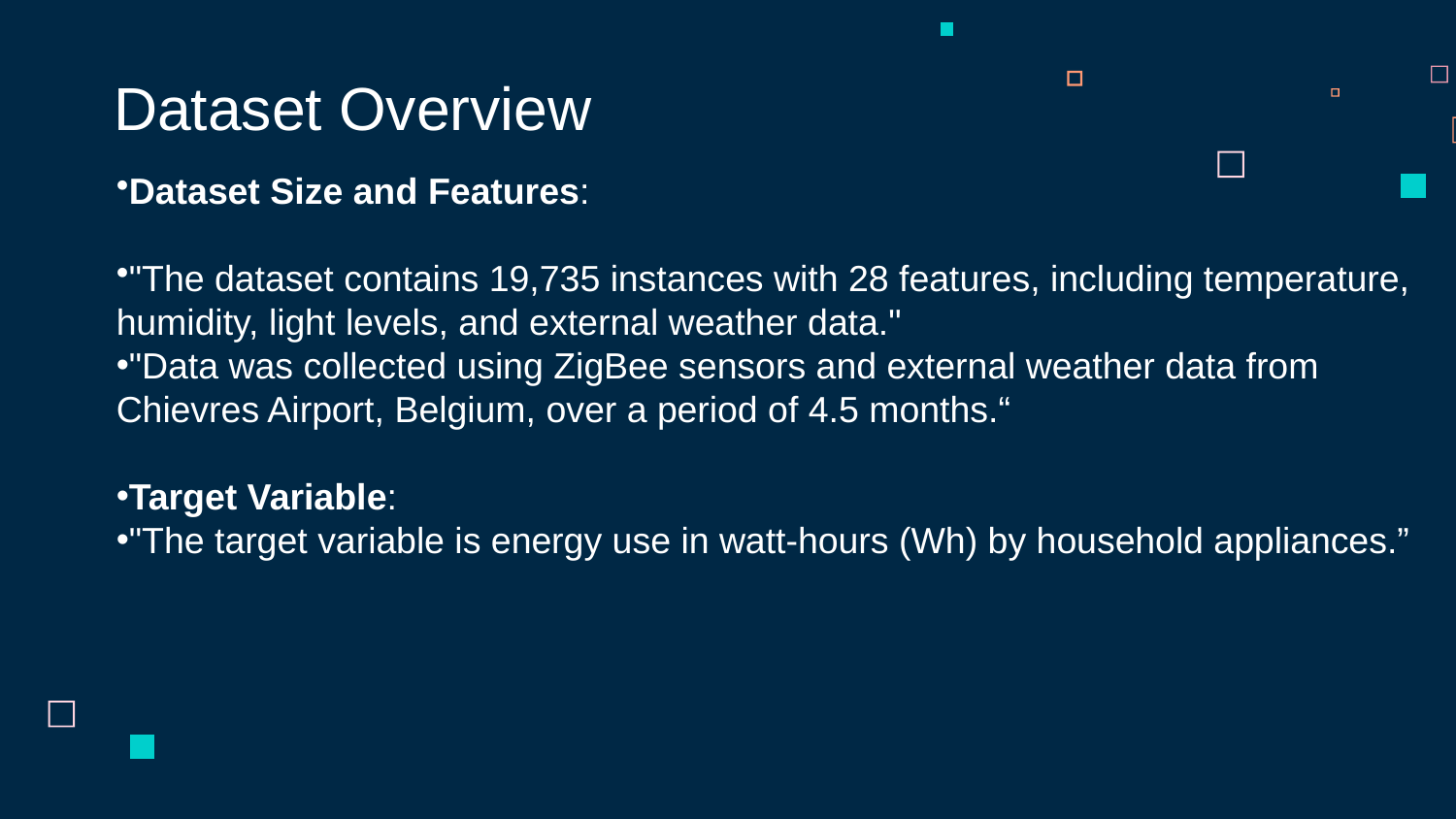

Dataset Overview
Dataset Size and Features:

"The dataset contains 19,735 instances with 28 features, including temperature,
humidity, light levels, and external weather data."
"Data was collected using ZigBee sensors and external weather data from
Chievres Airport, Belgium, over a period of 4.5 months.“

Target Variable:
"The target variable is energy use in watt-hours (Wh) by household appliances.”